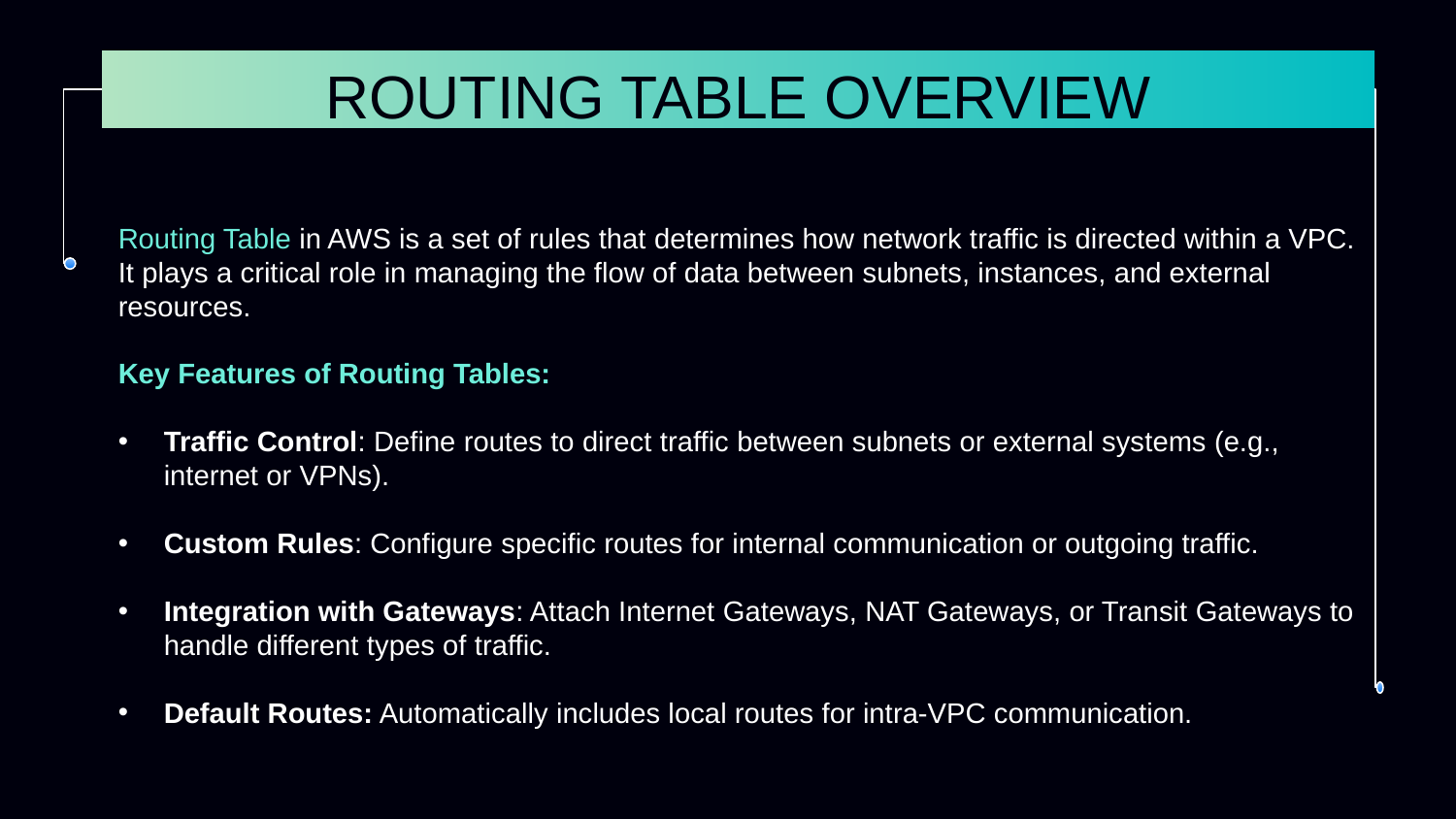

# ROUTING TABLE OVERVIEW

Routing Table in AWS is a set of rules that determines how network traffic is directed within a VPC. It plays a critical role in managing the flow of data between subnets, instances, and external resources.

Key Features of Routing Tables:

Traffic Control: Define routes to direct traffic between subnets or external systems (e.g., internet or VPNs).

Custom Rules: Configure specific routes for internal communication or outgoing traffic.

Integration with Gateways: Attach Internet Gateways, NAT Gateways, or Transit Gateways to handle different types of traffic.

Default Routes: Automatically includes local routes for intra-VPC communication.